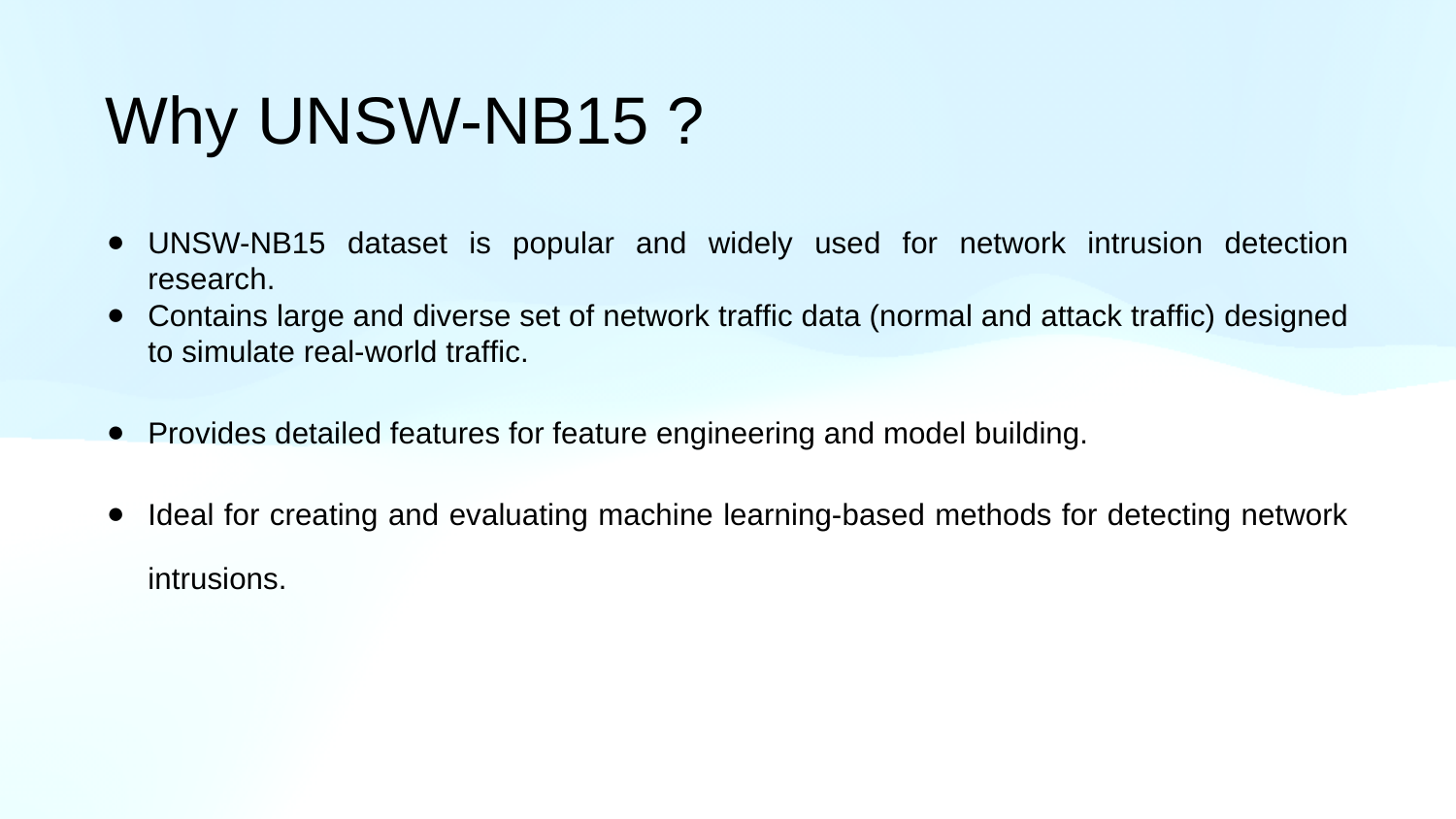

# Why UNSW-NB15 ?
UNSW-NB15 dataset is popular and widely used for network intrusion detection research.
Contains large and diverse set of network trafﬁc data (normal and attack trafﬁc) designed to simulate real-world trafﬁc.
Provides detailed features for feature engineering and model building.
Ideal for creating and evaluating machine learning-based methods for detecting network intrusions.